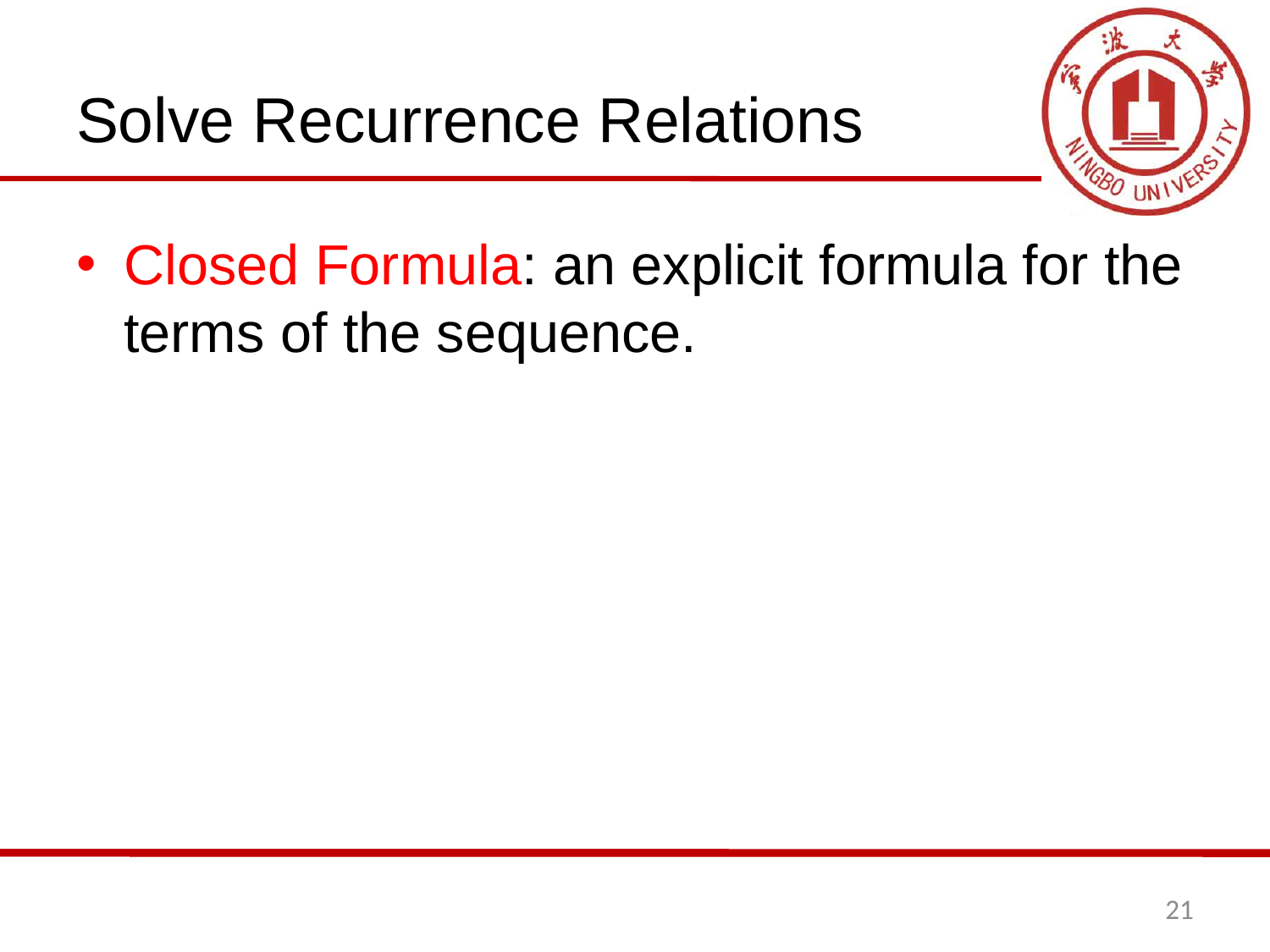

# Solve Recurrence Relations
Closed Formula: an explicit formula for the terms of the sequence.
21